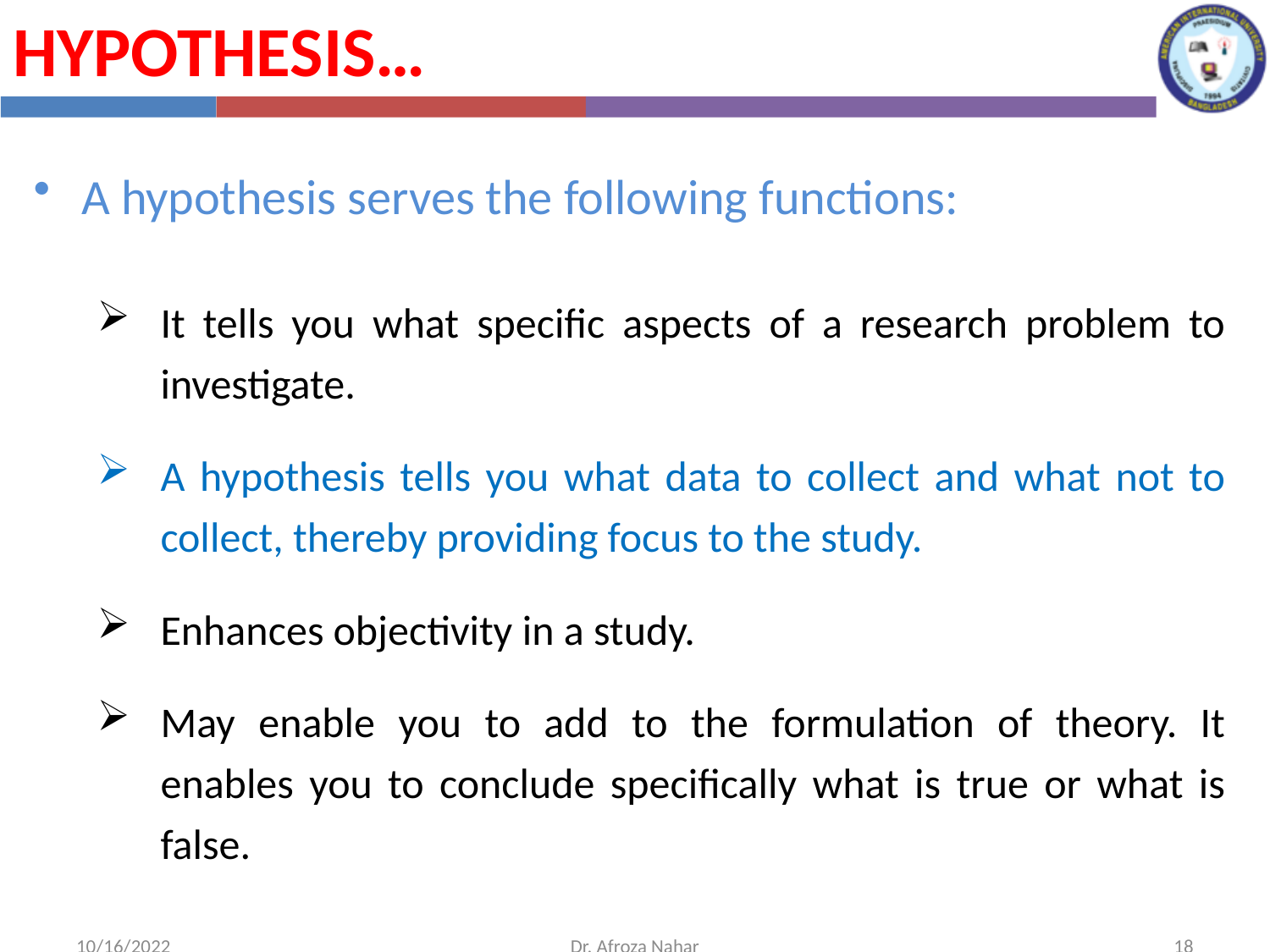

Hypothesis…
A hypothesis serves the following functions:

It tells you what specific aspects of a research problem to investigate.
A hypothesis tells you what data to collect and what not to collect, thereby providing focus to the study.
Enhances objectivity in a study.
May enable you to add to the formulation of theory. It enables you to conclude specifically what is true or what is false.

10/16/2022
Dr. Afroza Nahar
18